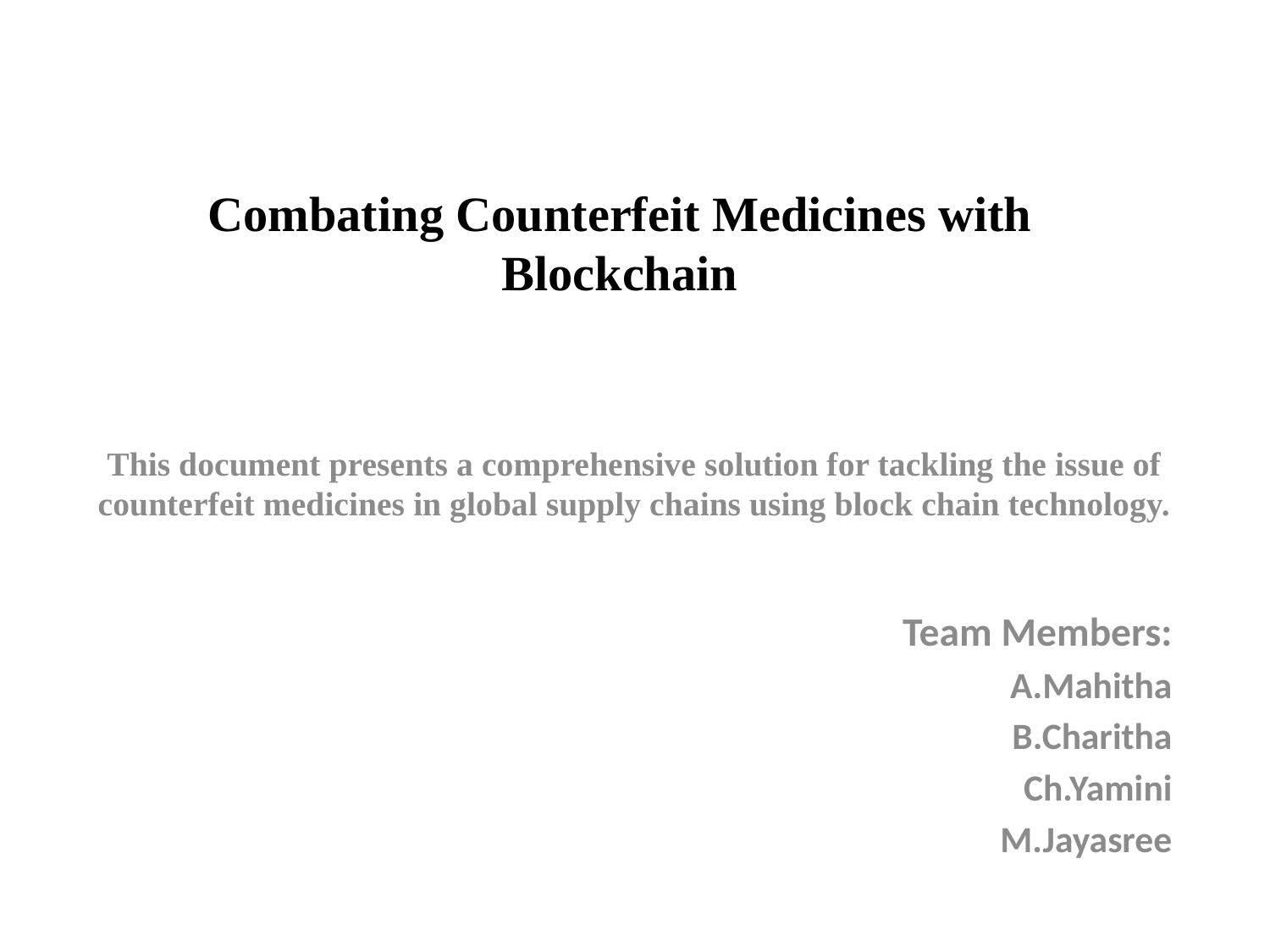

# Combating Counterfeit Medicines with Blockchain
This document presents a comprehensive solution for tackling the issue of counterfeit medicines in global supply chains using block chain technology.

 Team Members:
A.Mahitha
B.Charitha
Ch.Yamini
M.Jayasree